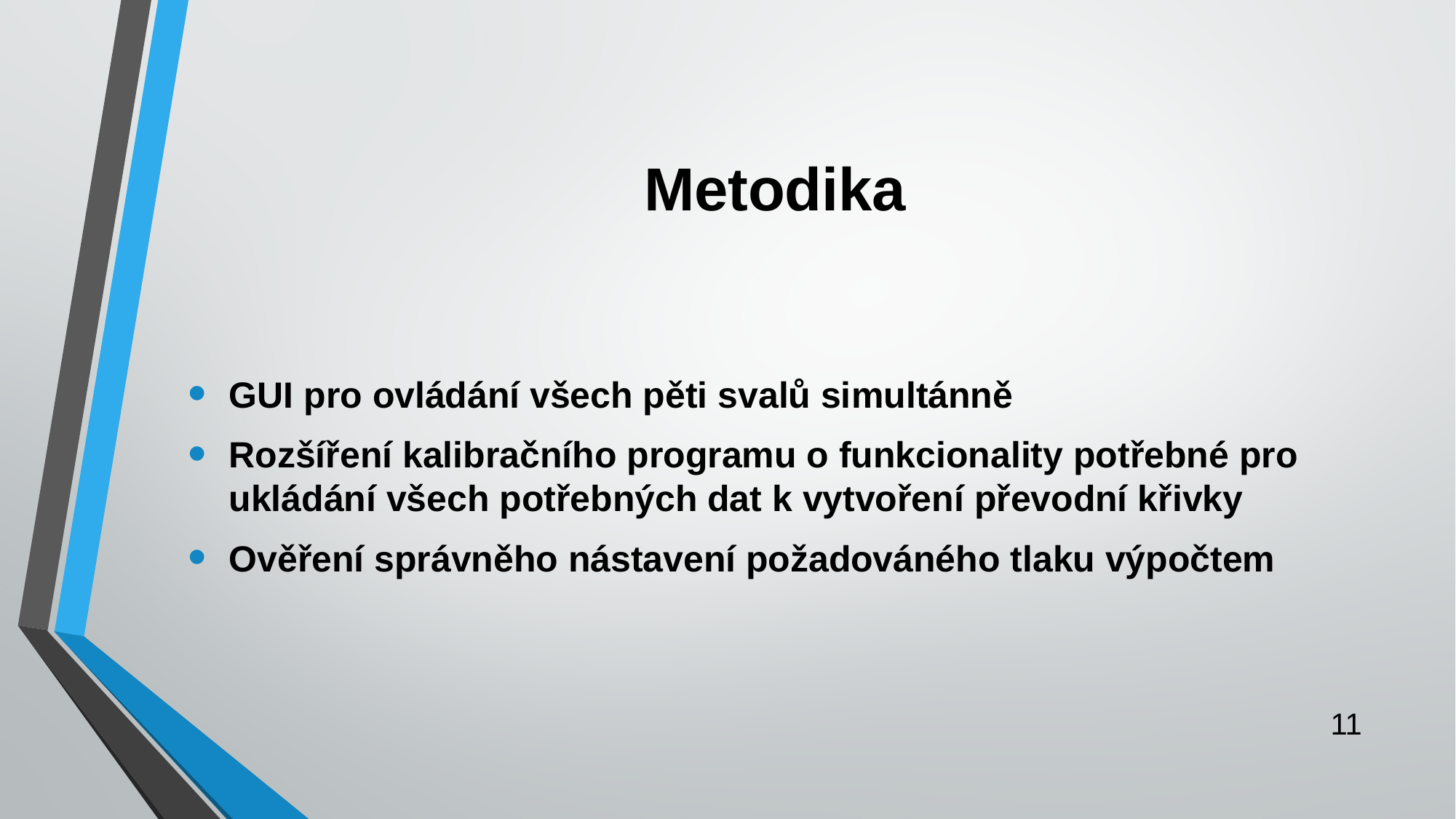

# Metodika
GUI pro ovládání všech pěti svalů simultánně
Rozšíření kalibračního programu o funkcionality potřebné pro ukládání všech potřebných dat k vytvoření převodní křivky
Ověření správněho nástavení požadováného tlaku výpočtem

11